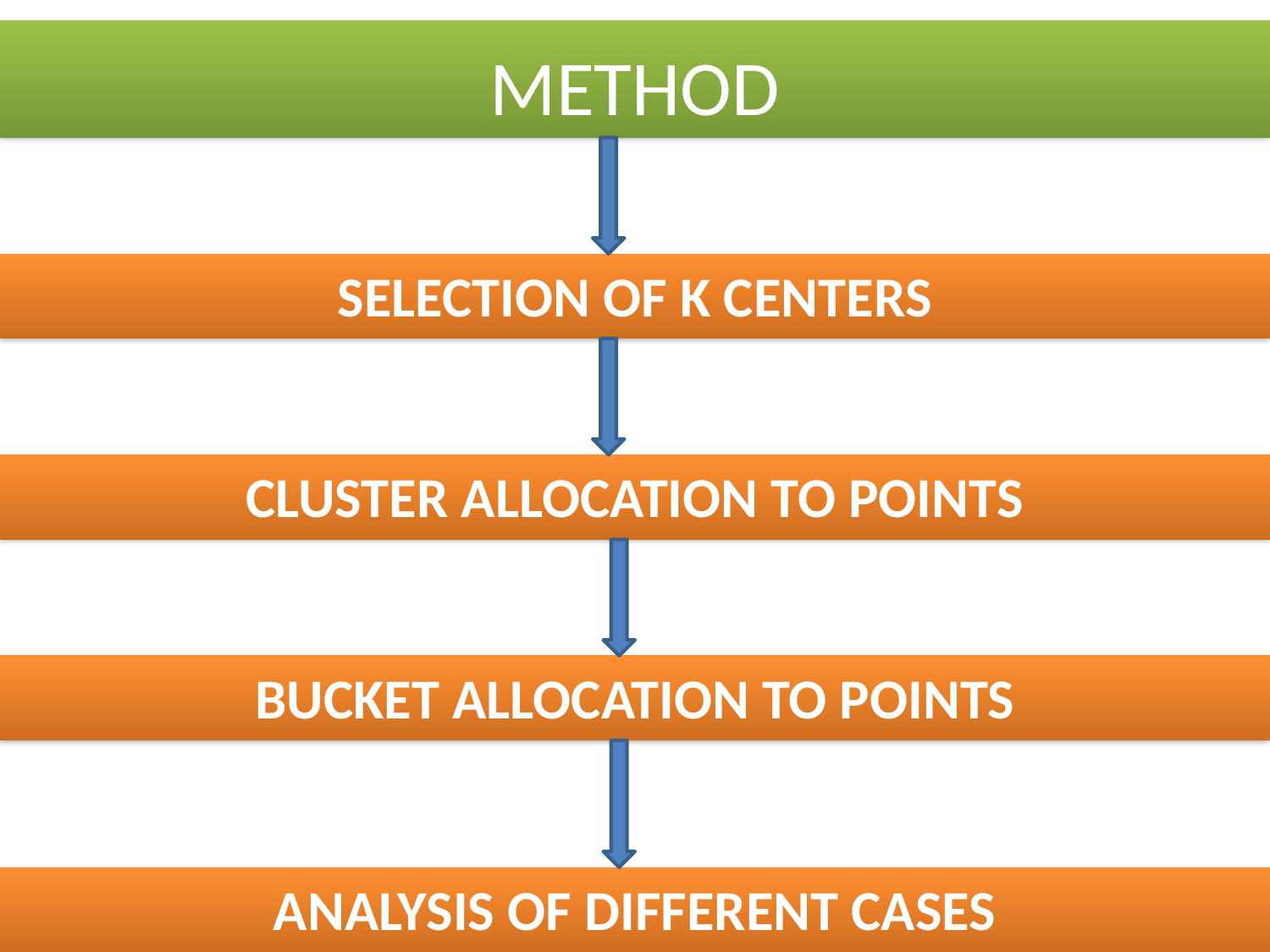

METHOD

# Selection of k centers

Cluster allocation to points

Bucket Allocation to points

Analysis of Different Cases